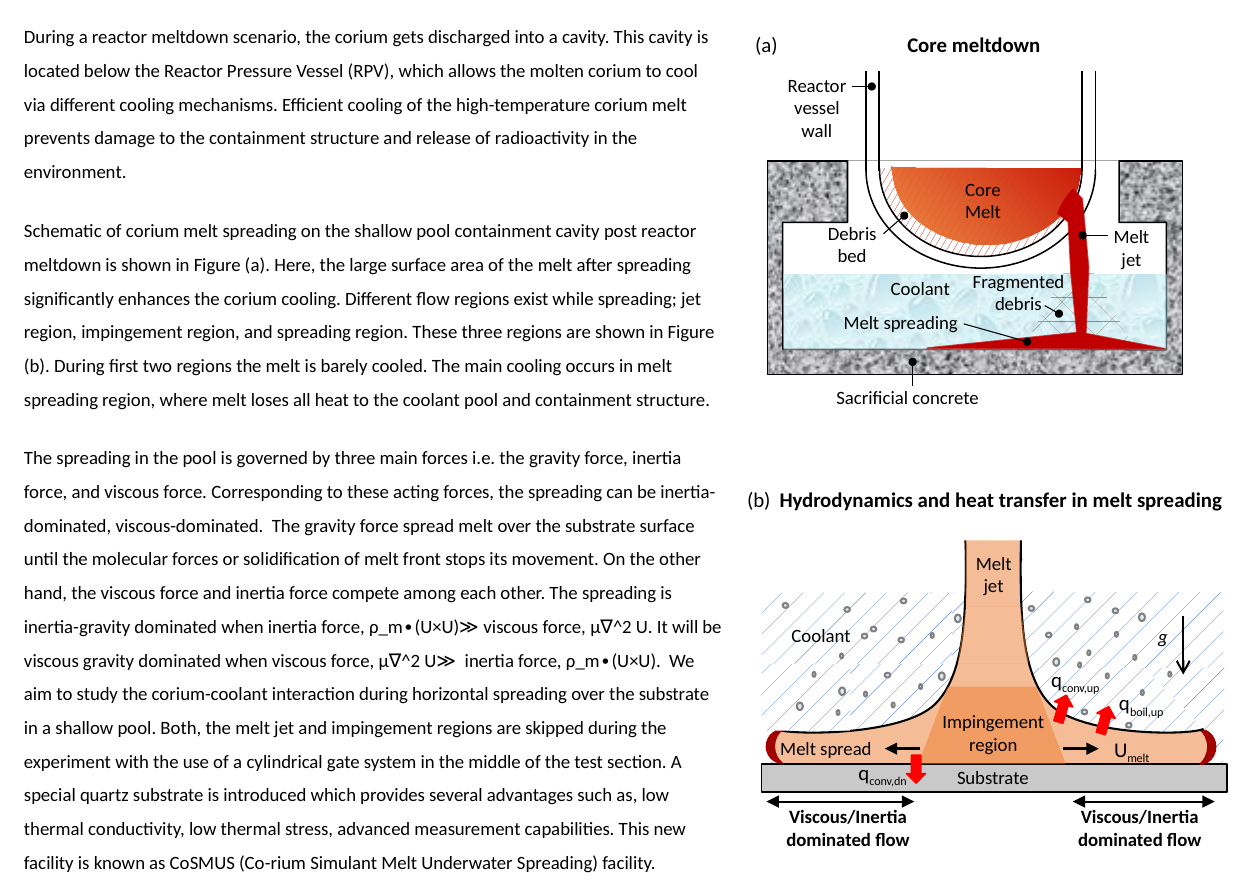

During a reactor meltdown scenario, the corium gets discharged into a cavity. This cavity is located below the Reactor Pressure Vessel (RPV), which allows the molten corium to cool via different cooling mechanisms. Efficient cooling of the high-temperature corium melt prevents damage to the containment structure and release of radioactivity in the environment.
Schematic of corium melt spreading on the shallow pool containment cavity post reactor meltdown is shown in Figure (a). Here, the large surface area of the melt after spreading significantly enhances the corium cooling. Different flow regions exist while spreading; jet region, impingement region, and spreading region. These three regions are shown in Figure (b). During first two regions the melt is barely cooled. The main cooling occurs in melt spreading region, where melt loses all heat to the coolant pool and containment structure.
The spreading in the pool is governed by three main forces i.e. the gravity force, inertia force, and viscous force. Corresponding to these acting forces, the spreading can be inertia-dominated, viscous-dominated.  The gravity force spread melt over the substrate surface until the molecular forces or solidification of melt front stops its movement. On the other hand, the viscous force and inertia force compete among each other. The spreading is inertia-gravity dominated when inertia force, ρ_m∙(U×U)≫ viscous force, μ∇^2 U. It will be viscous gravity dominated when viscous force, μ∇^2 U≫  inertia force, ρ_m∙(U×U).  We aim to study the corium-coolant interaction during horizontal spreading over the substrate in a shallow pool. Both, the melt jet and impingement regions are skipped during the experiment with the use of a cylindrical gate system in the middle of the test section. A special quartz substrate is introduced which provides several advantages such as, low thermal conductivity, low thermal stress, advanced measurement capabilities. This new facility is known as CoSMUS (Co-rium Simulant Melt Underwater Spreading) facility.
(a)
Core meltdown
Reactor vessel wall

Core Melt

Debris bed
Melt
jet
Fragmented debris
Coolant

Melt spreading
Sacrificial concrete
(b)
Hydrodynamics and heat transfer in melt spreading

Melt
jet

Coolant
g

Impingement
region

Melt spread

Substrate

Viscous/Inertia dominated flow
Viscous/Inertia dominated flow

qconv,up

qboil,up

Umelt
qconv,dn